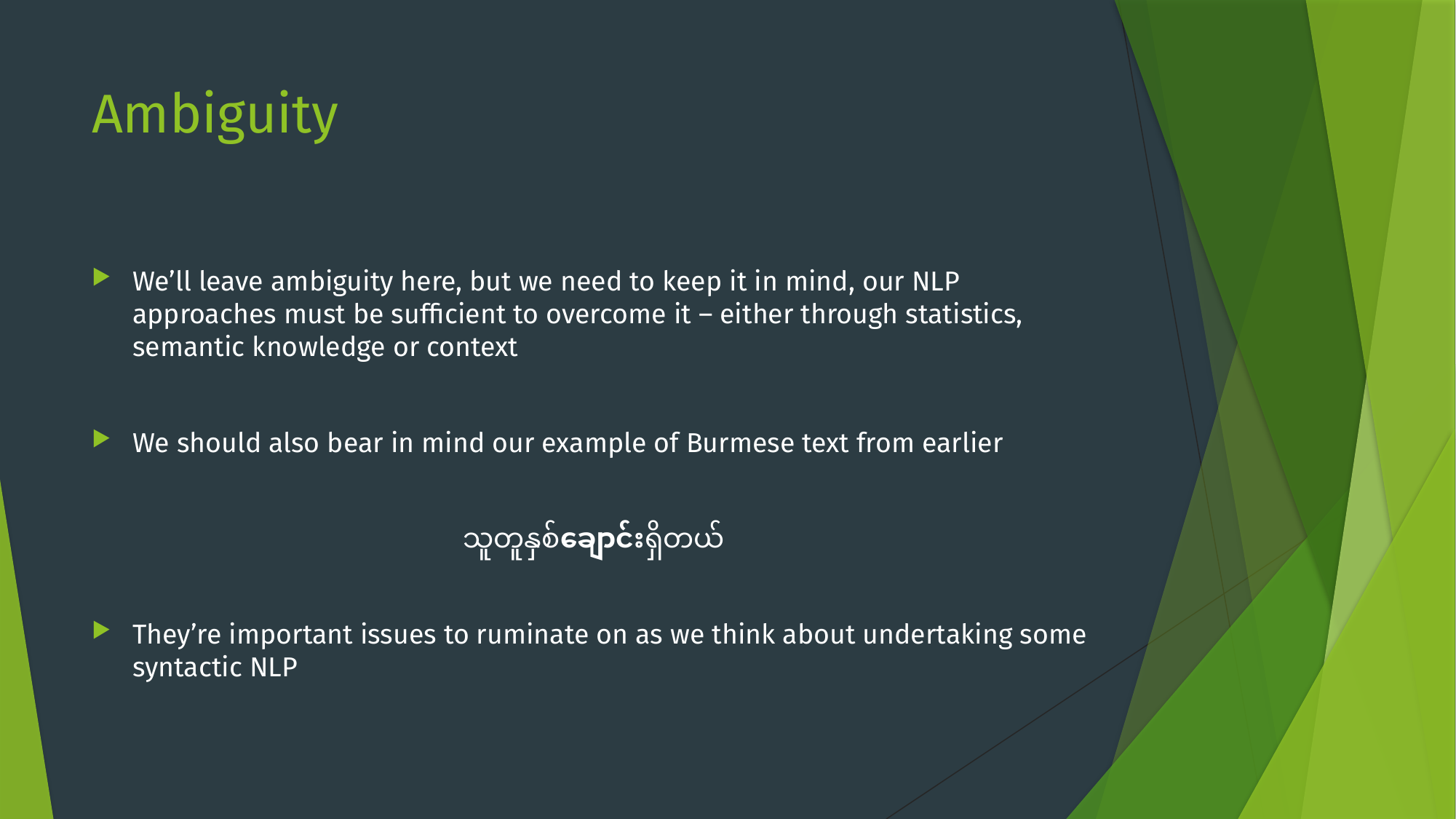

# Ambiguity
We’ll leave ambiguity here, but we need to keep it in mind, our NLP approaches must be sufficient to overcome it – either through statistics, semantic knowledge or context

We should also bear in mind our example of Burmese text from earlier

သူတူနှစ်ချောင်းရှိတယ်

They’re important issues to ruminate on as we think about undertaking some syntactic NLP